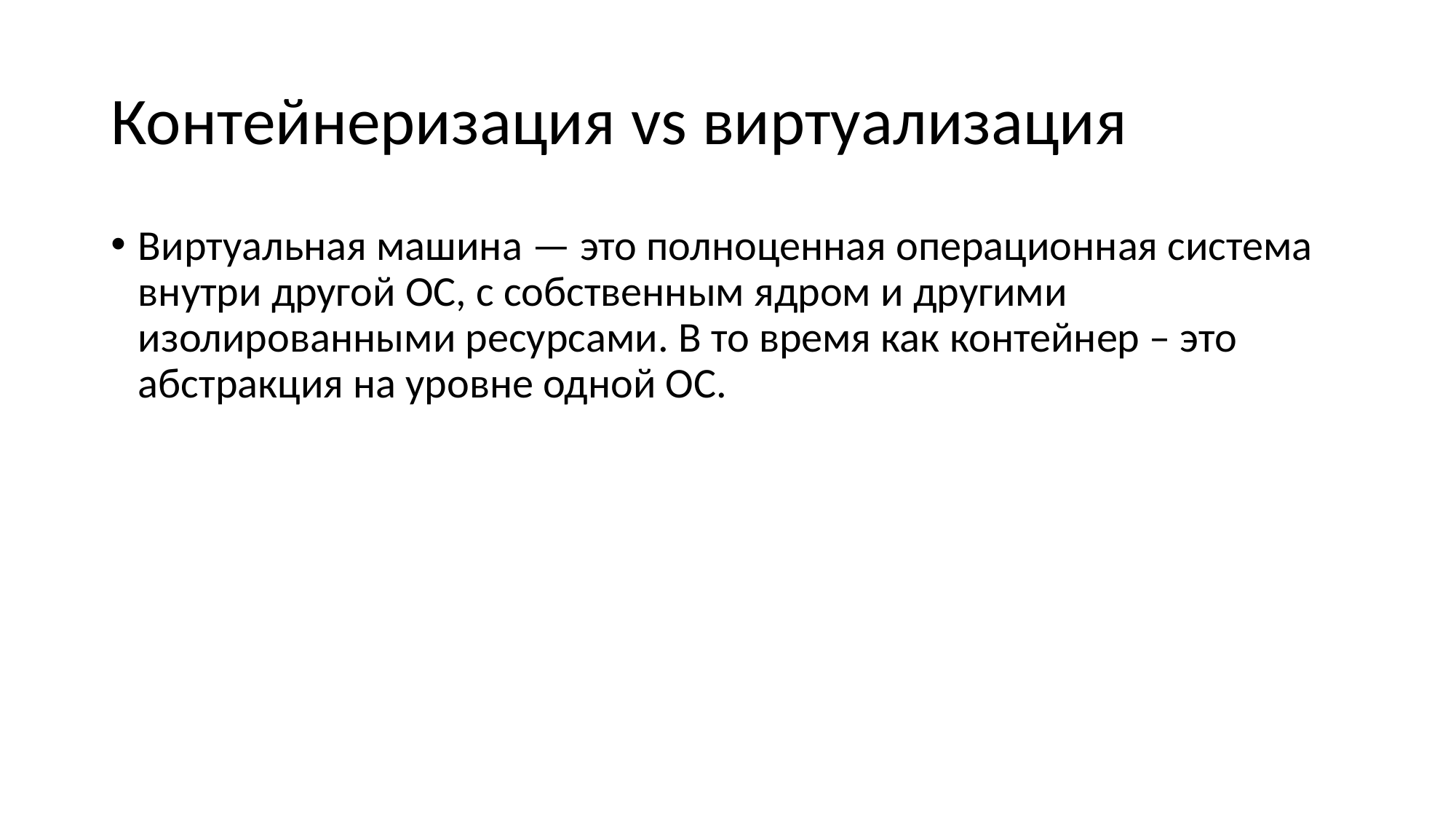

# Контейнеризация vs виртуализация
Виртуальная машина — это полноценная операционная система внутри другой ОС, с собственным ядром и другими изолированными ресурсами. В то время как контейнер – это абстракция на уровне одной ОС.